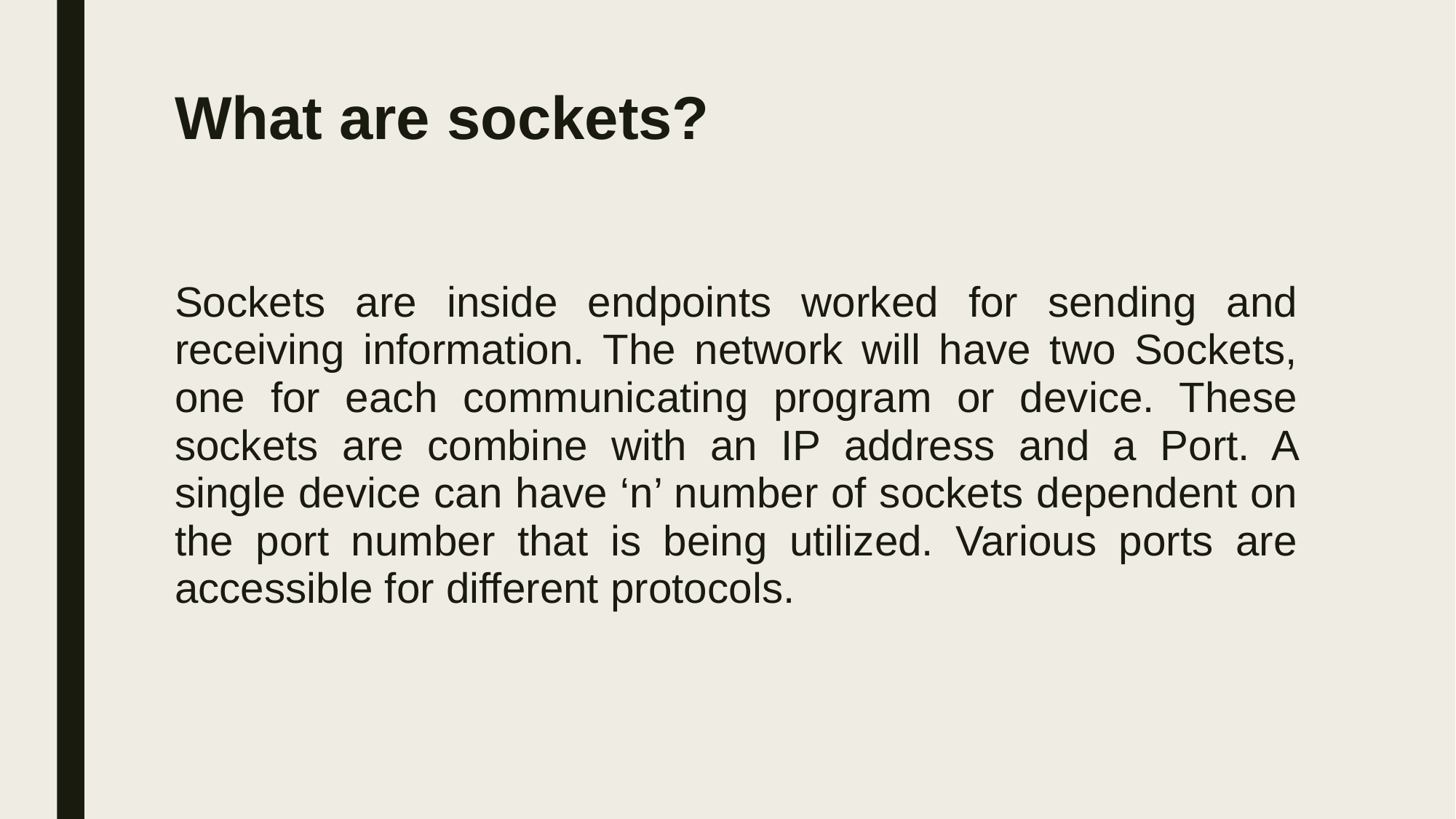

# What are sockets?
Sockets are inside endpoints worked for sending and receiving information. The network will have two Sockets, one for each communicating program or device. These sockets are combine with an IP address and a Port. A single device can have ‘n’ number of sockets dependent on the port number that is being utilized. Various ports are accessible for different protocols.